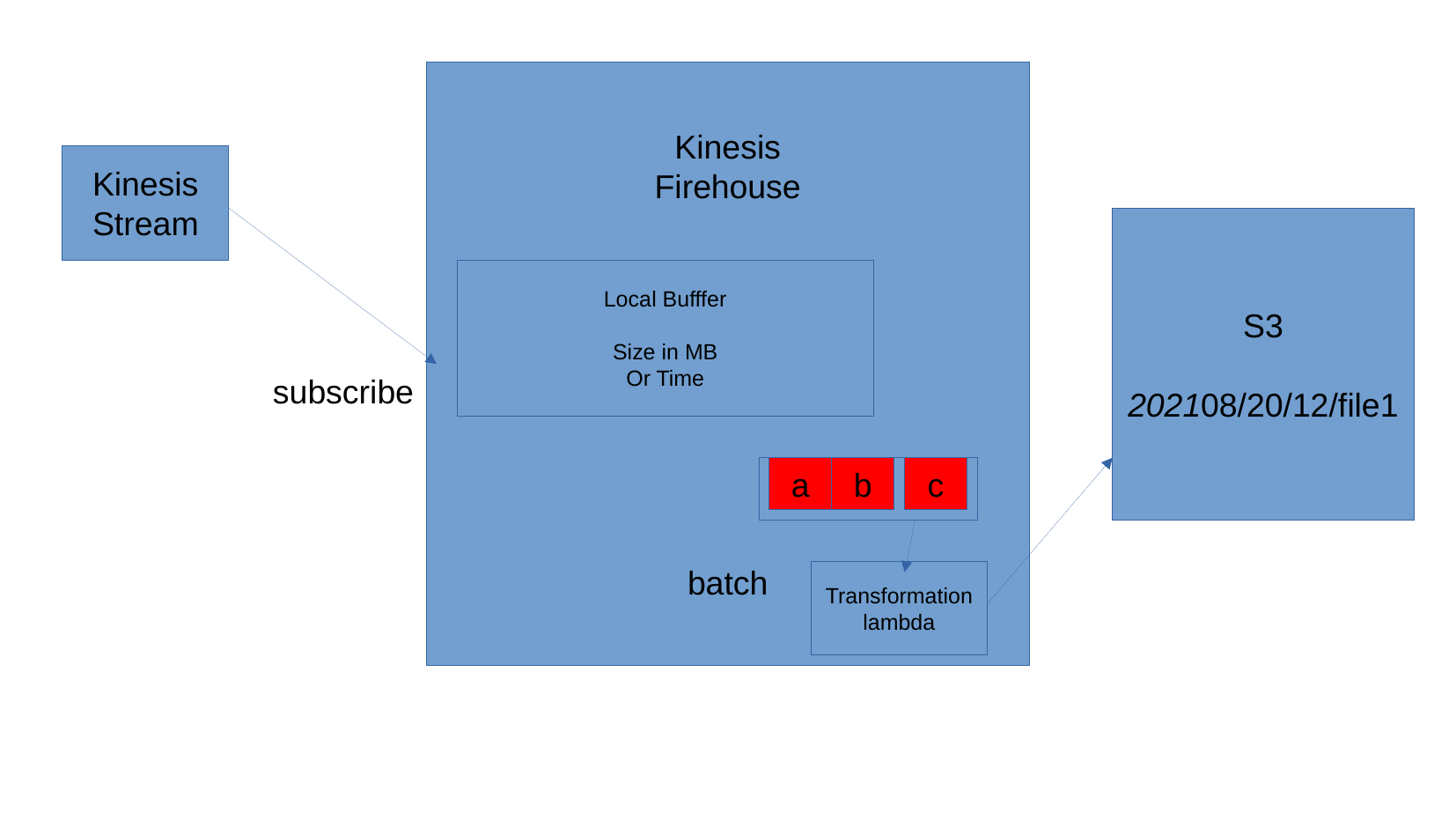

Kinesis
Firehouse

batch
Kinesis
Stream

S3

202108/20/12/file1
Local Bufffer

Size in MB
Or Time
subscribe

a
b
c

Transformation
lambda